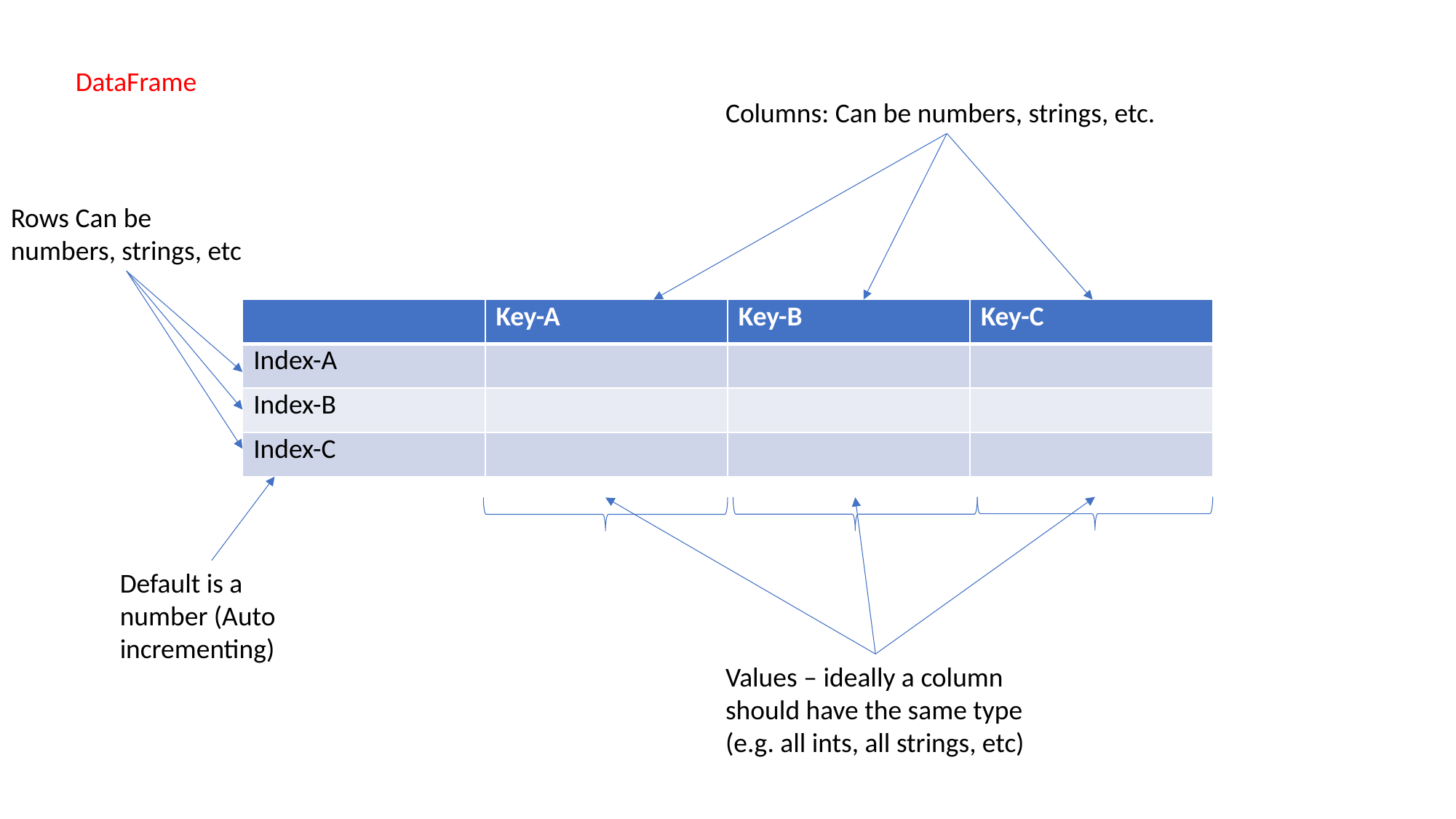

DataFrame
Columns: Can be numbers, strings, etc.
Rows Can be numbers, strings, etc
|  | Key-A | Key-B | Key-C |
| --- | --- | --- | --- |
| Index-A |  |  |  |
| Index-B |  |  |  |
| Index-C |  |  |  |

Default is a number (Auto incrementing)
Values – ideally a column should have the same type (e.g. all ints, all strings, etc)